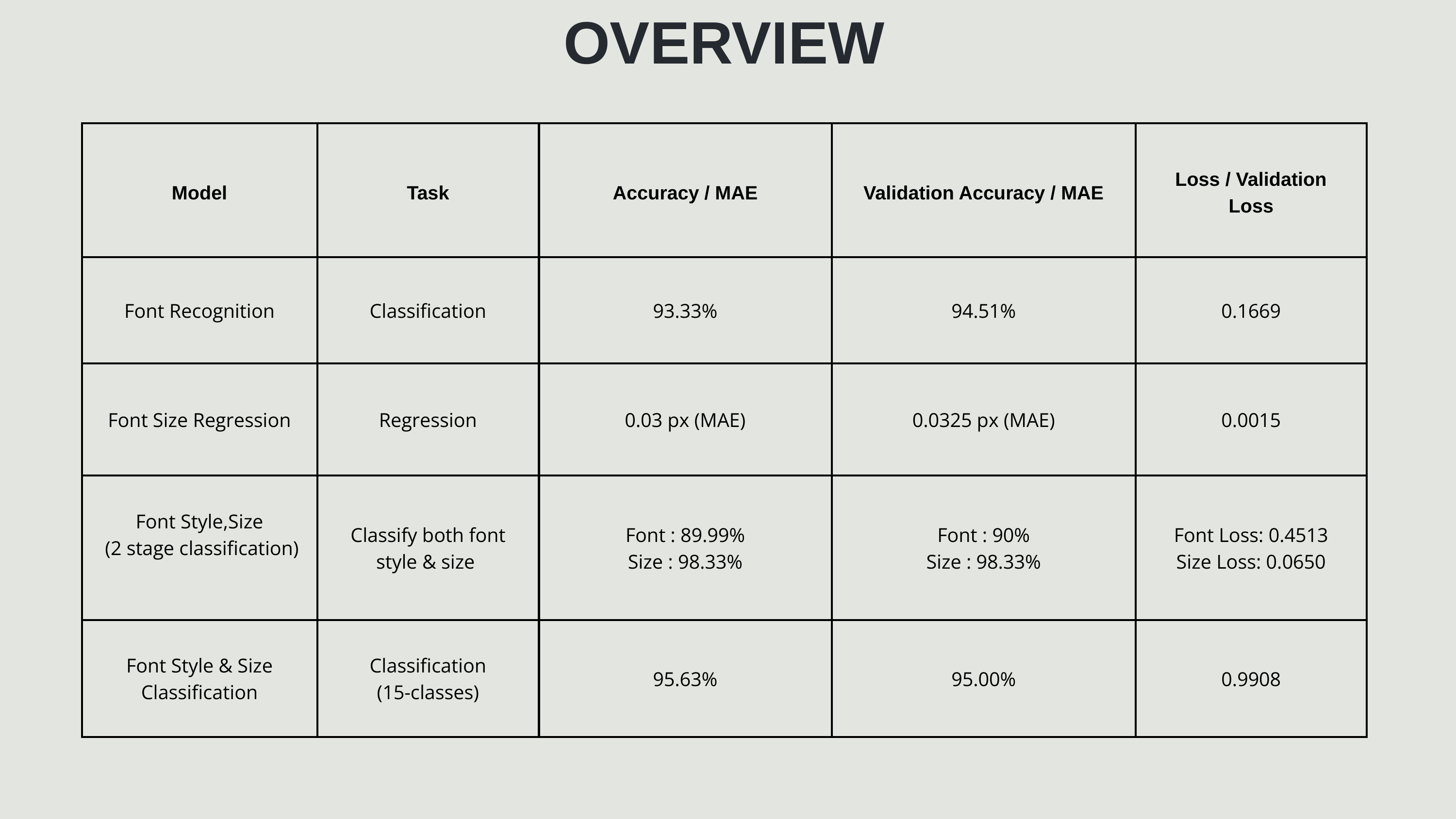

OVERVIEW
| Model | Task | Accuracy / MAE | Validation Accuracy / MAE | Loss / Validation Loss |
| --- | --- | --- | --- | --- |
| Font Recognition | Classification | 93.33% | 94.51% | 0.1669 |
| Font Size Regression | Regression | 0.03 px (MAE) | 0.0325 px (MAE) | 0.0015 |
| Font Style,Size (2 stage classification) | Classify both font style & size | Font : 89.99% Size : 98.33% | Font : 90% Size : 98.33% | Font Loss: 0.4513 Size Loss: 0.0650 |
| Font Style & Size Classification | Classification (15-classes) | 95.63% | 95.00% | 0.9908 |